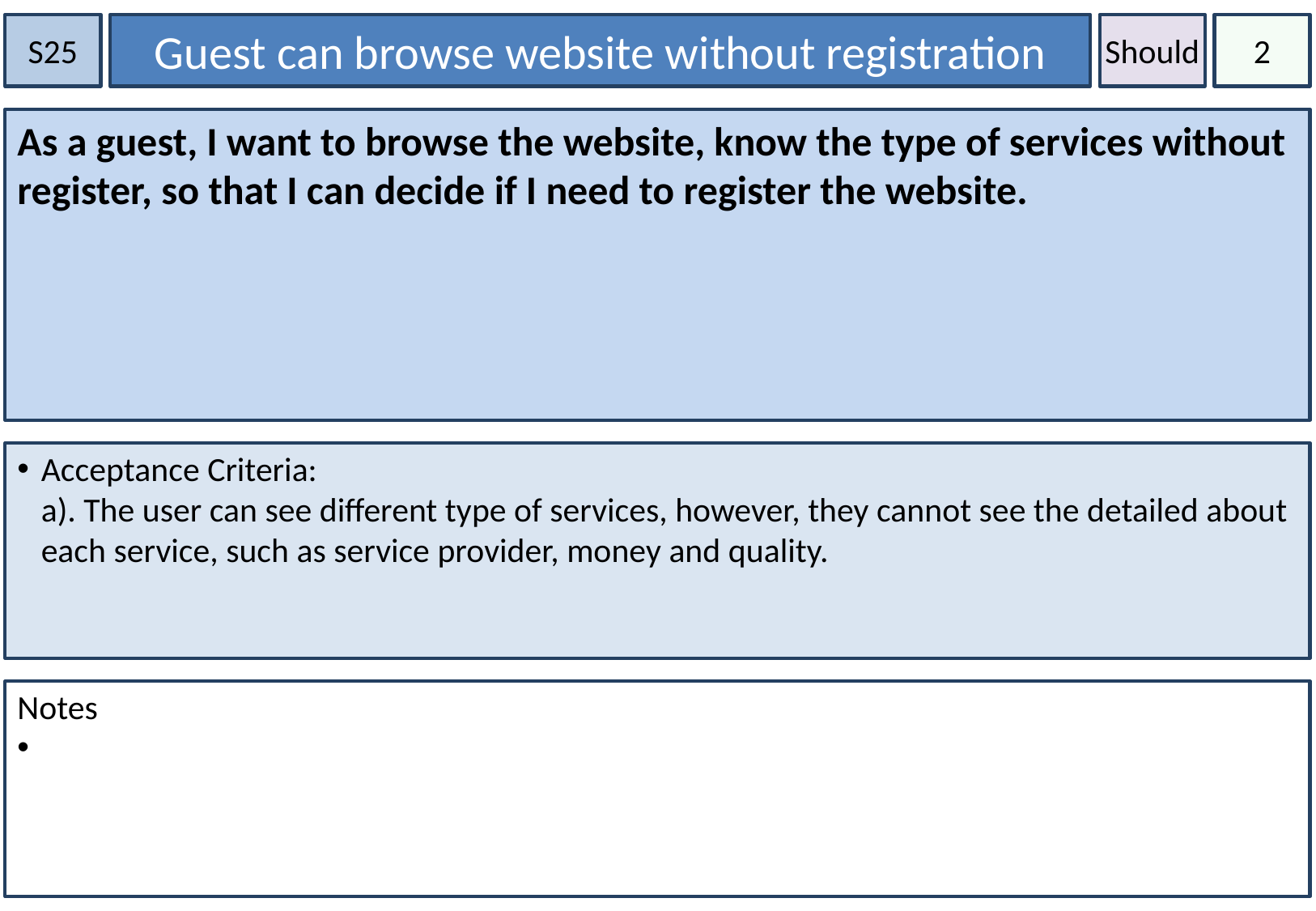

S25
Guest can browse website without registration
Should
2
As a guest, I want to browse the website, know the type of services without register, so that I can decide if I need to register the website.
Acceptance Criteria:
a). The user can see different type of services, however, they cannot see the detailed about each service, such as service provider, money and quality.
Notes